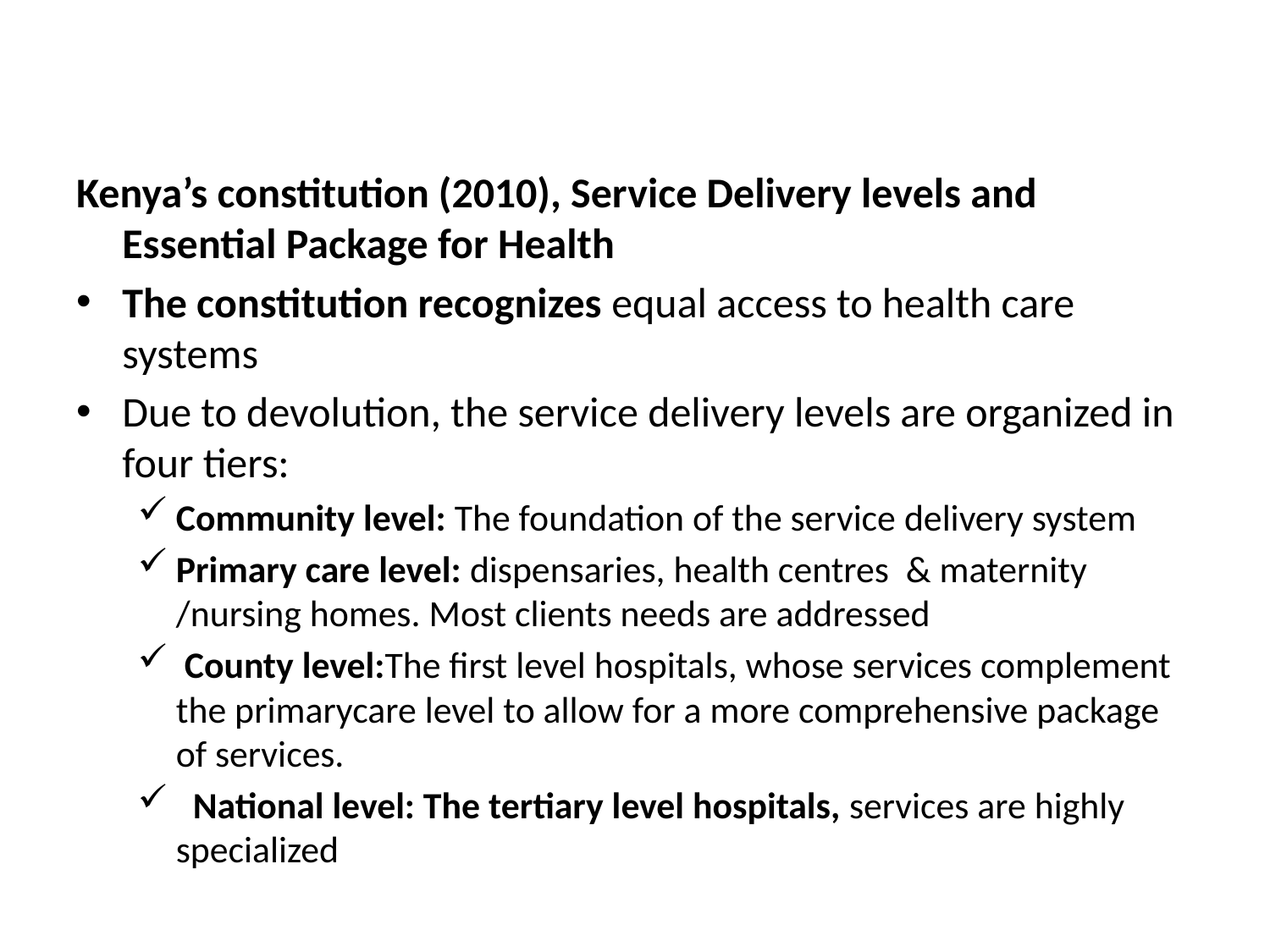

#
Kenya’s constitution (2010), Service Delivery levels and Essential Package for Health
The constitution recognizes equal access to health care systems
Due to devolution, the service delivery levels are organized in four tiers:
Community level: The foundation of the service delivery system
Primary care level: dispensaries, health centres  & maternity /nursing homes. Most clients needs are addressed
 County level:The first level hospitals, whose services complement the primarycare level to allow for a more comprehensive package of services.
  National level: The tertiary level hospitals, services are highly specialized